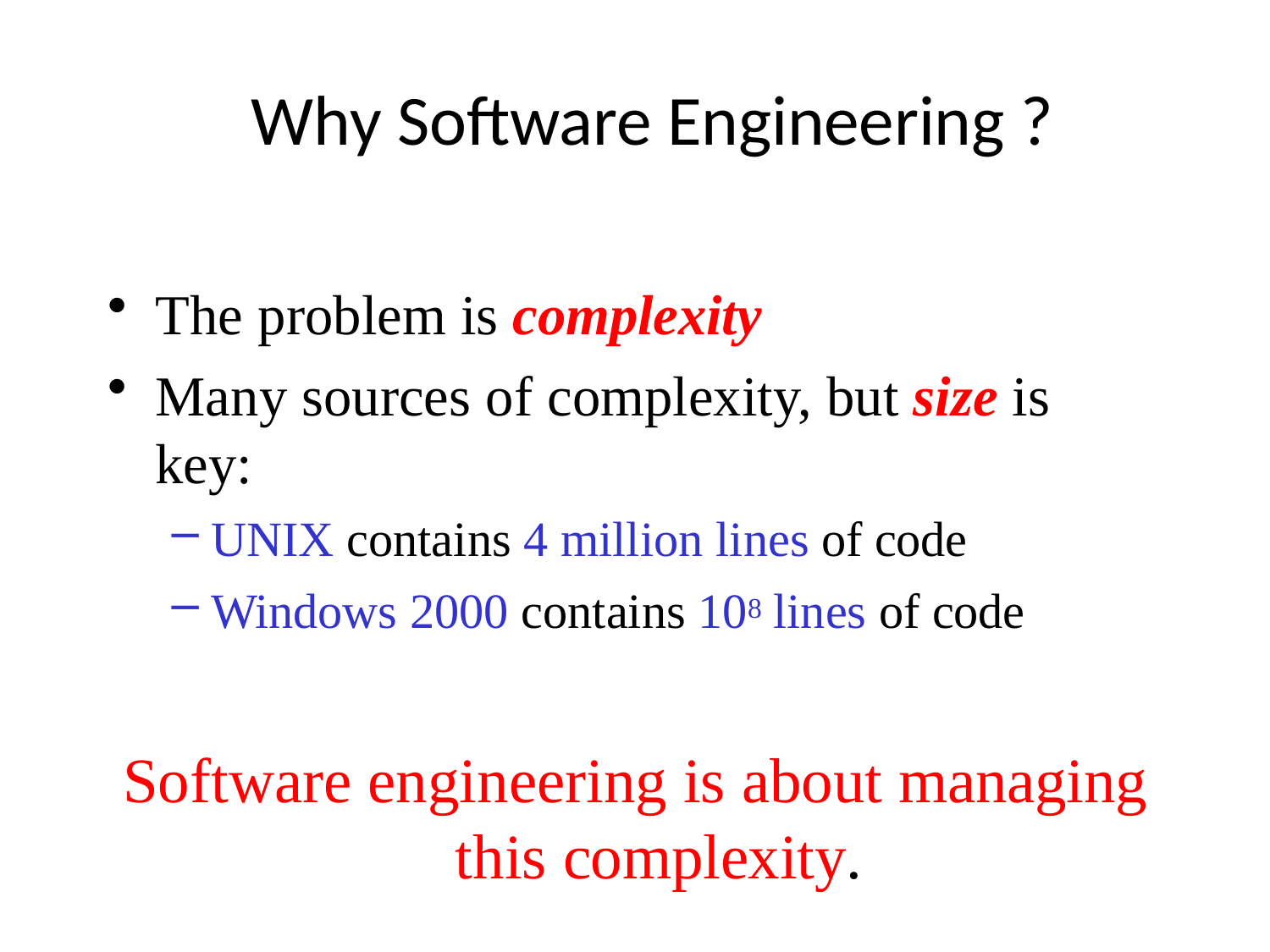

# Why Software Engineering ?
The problem is complexity
Many sources of complexity, but size is key:
UNIX contains 4 million lines of code
Windows 2000 contains 108 lines of code

Software engineering is about managing
this complexity.